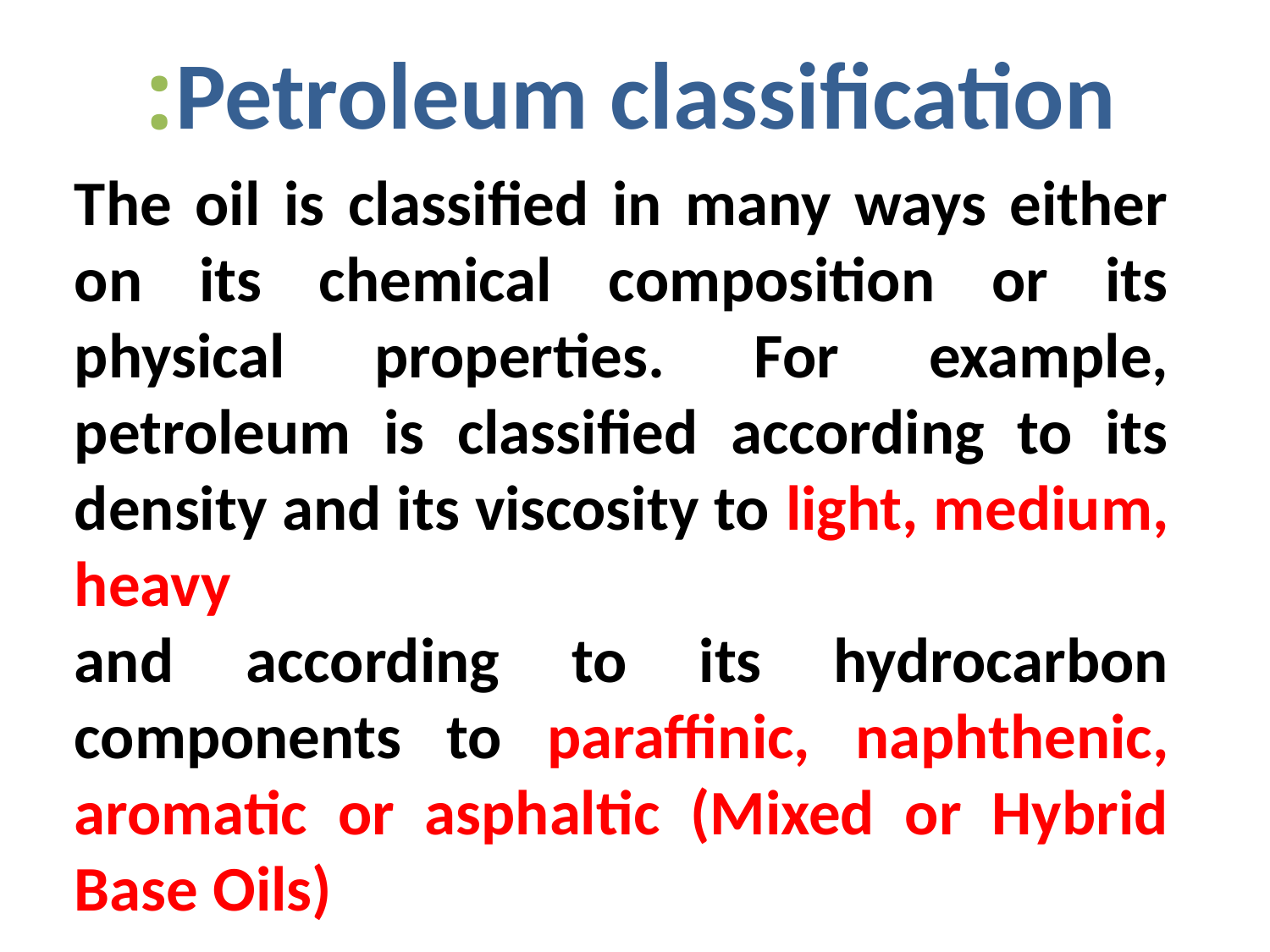

Petroleum classification:
The oil is classified in many ways either on its chemical composition or its physical properties. For example, petroleum is classified according to its density and its viscosity to light, medium, heavy
and according to its hydrocarbon components to paraffinic, naphthenic, aromatic or asphaltic (Mixed or Hybrid Base Oils)